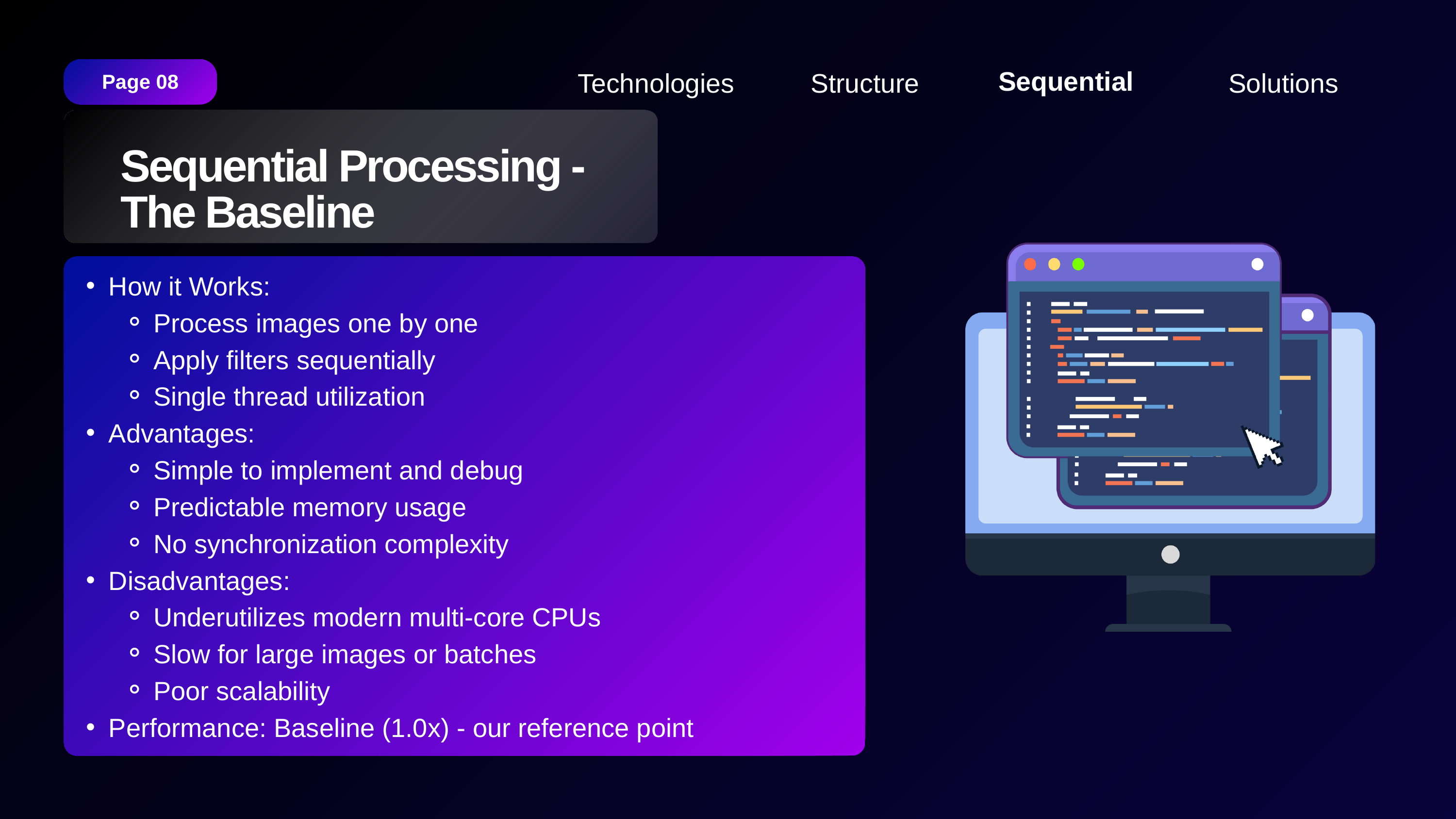

Sequential

Technologies
Solutions
Structure
Page 08

Sequential Processing - The Baseline

How it Works:
Process images one by one
Apply filters sequentially
Single thread utilization
Advantages:
Simple to implement and debug
Predictable memory usage
No synchronization complexity
Disadvantages:
Underutilizes modern multi-core CPUs
Slow for large images or batches
Poor scalability
Performance: Baseline (1.0x) - our reference point